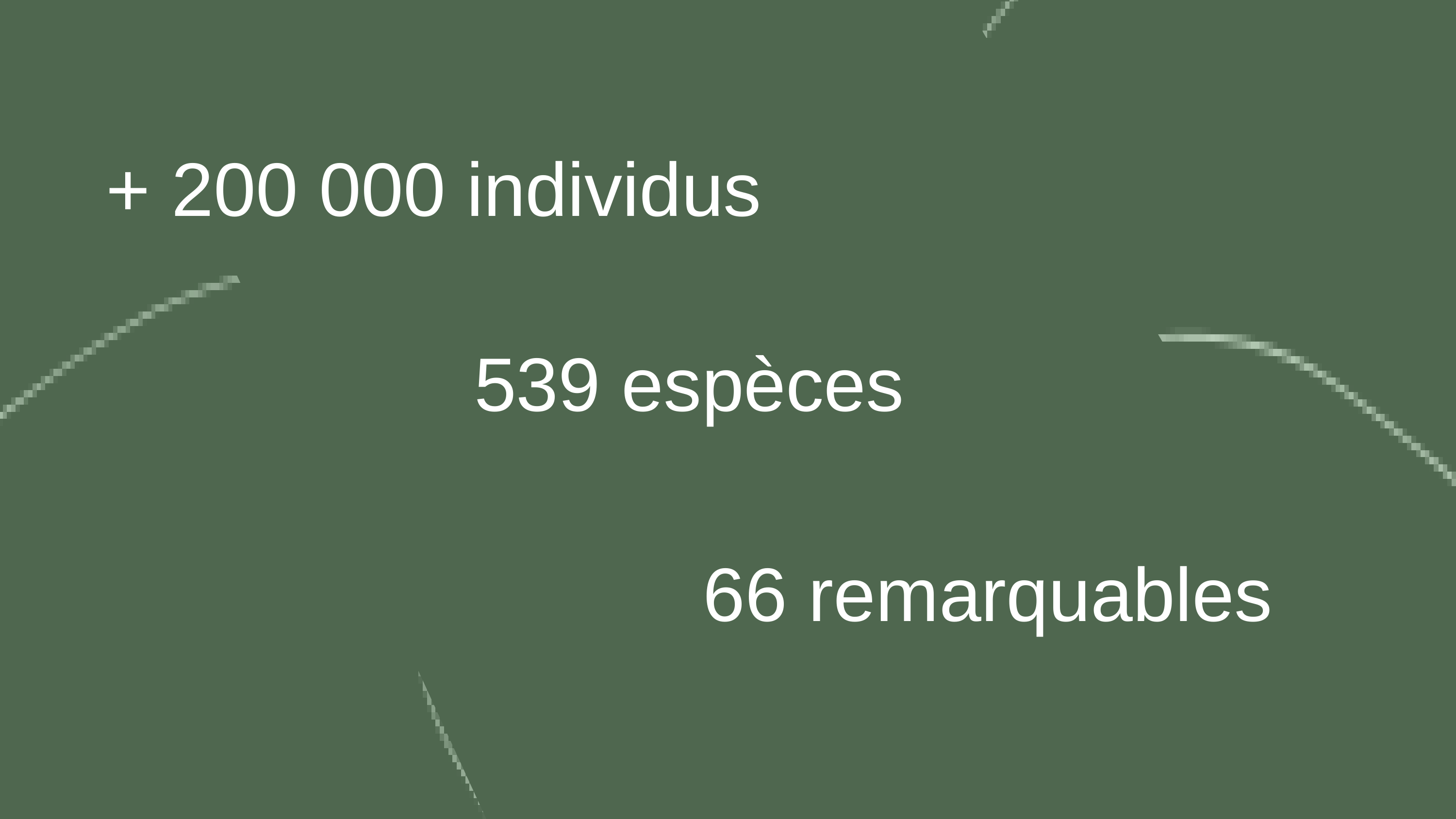

+ 200 000 individus
539 espèces
66 remarquables